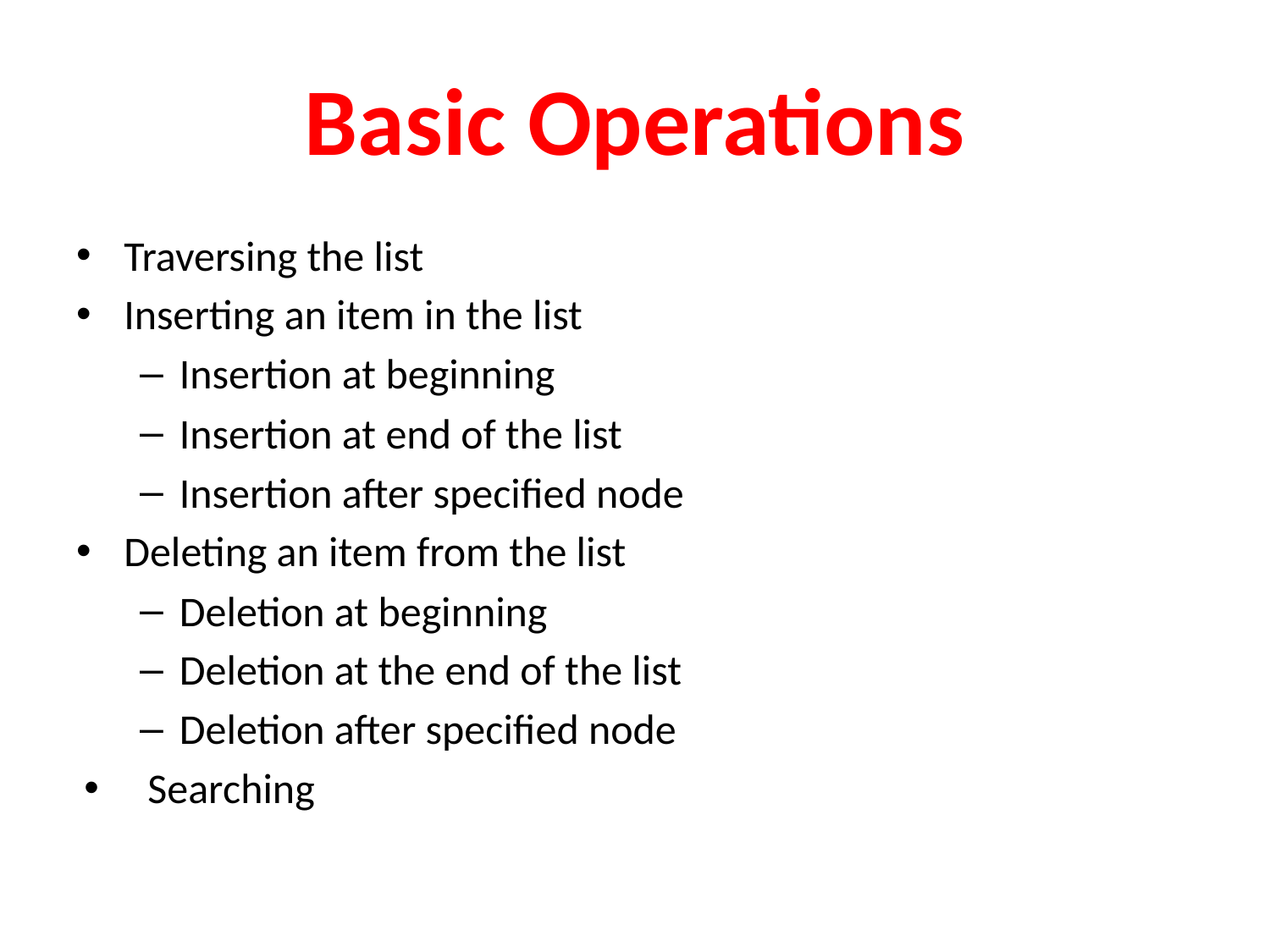

# Basic Operations
Traversing the list
Inserting an item in the list
Insertion at beginning
Insertion at end of the list
Insertion after specified node
Deleting an item from the list
Deletion at beginning
Deletion at the end of the list
Deletion after specified node
Searching